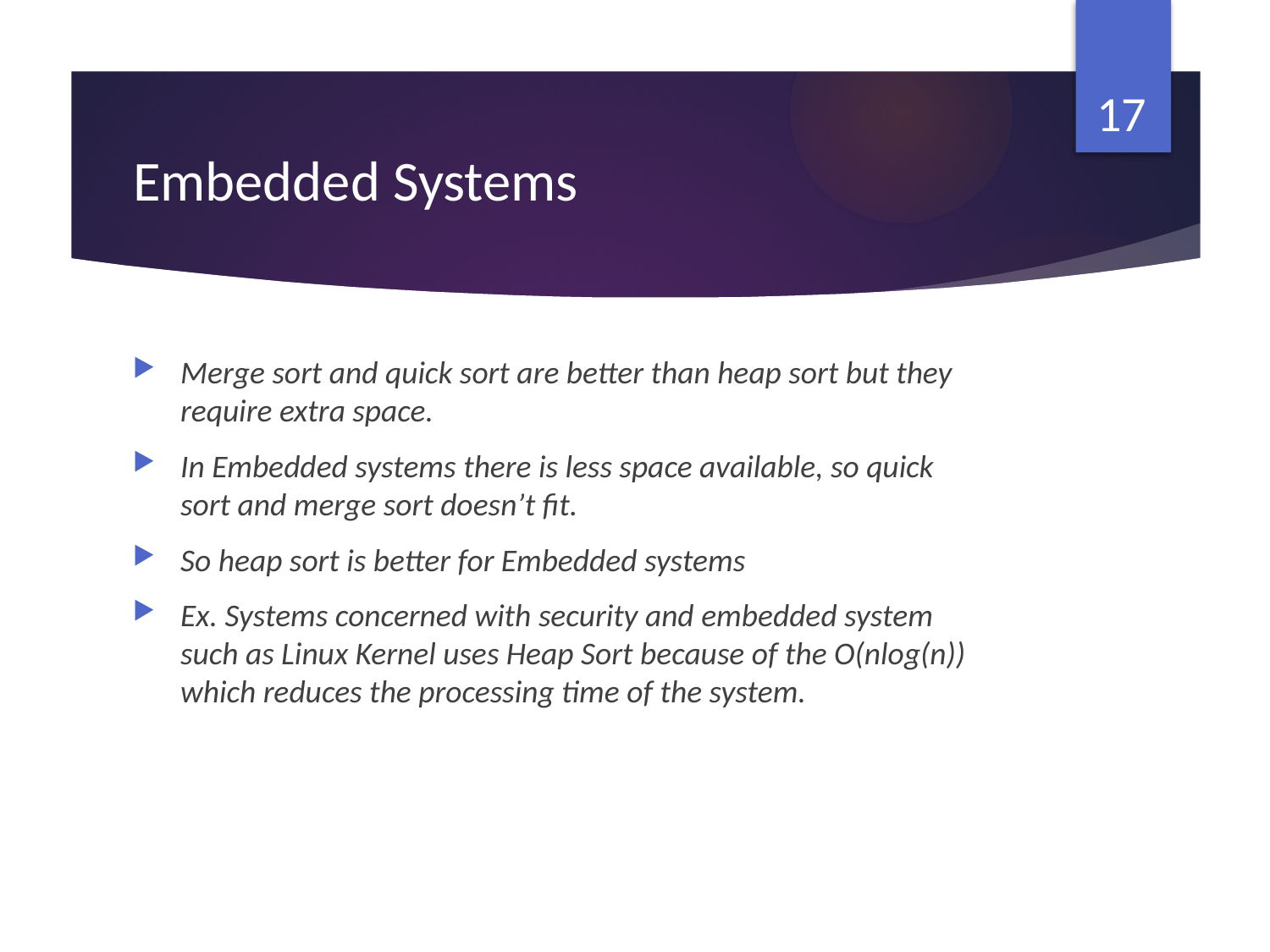

17
# Embedded Systems
Merge sort and quick sort are better than heap sort but they require extra space.
In Embedded systems there is less space available, so quick sort and merge sort doesn’t fit.
So heap sort is better for Embedded systems
Ex. Systems concerned with security and embedded system such as Linux Kernel uses Heap Sort because of the O(nlog(n)) which reduces the processing time of the system.